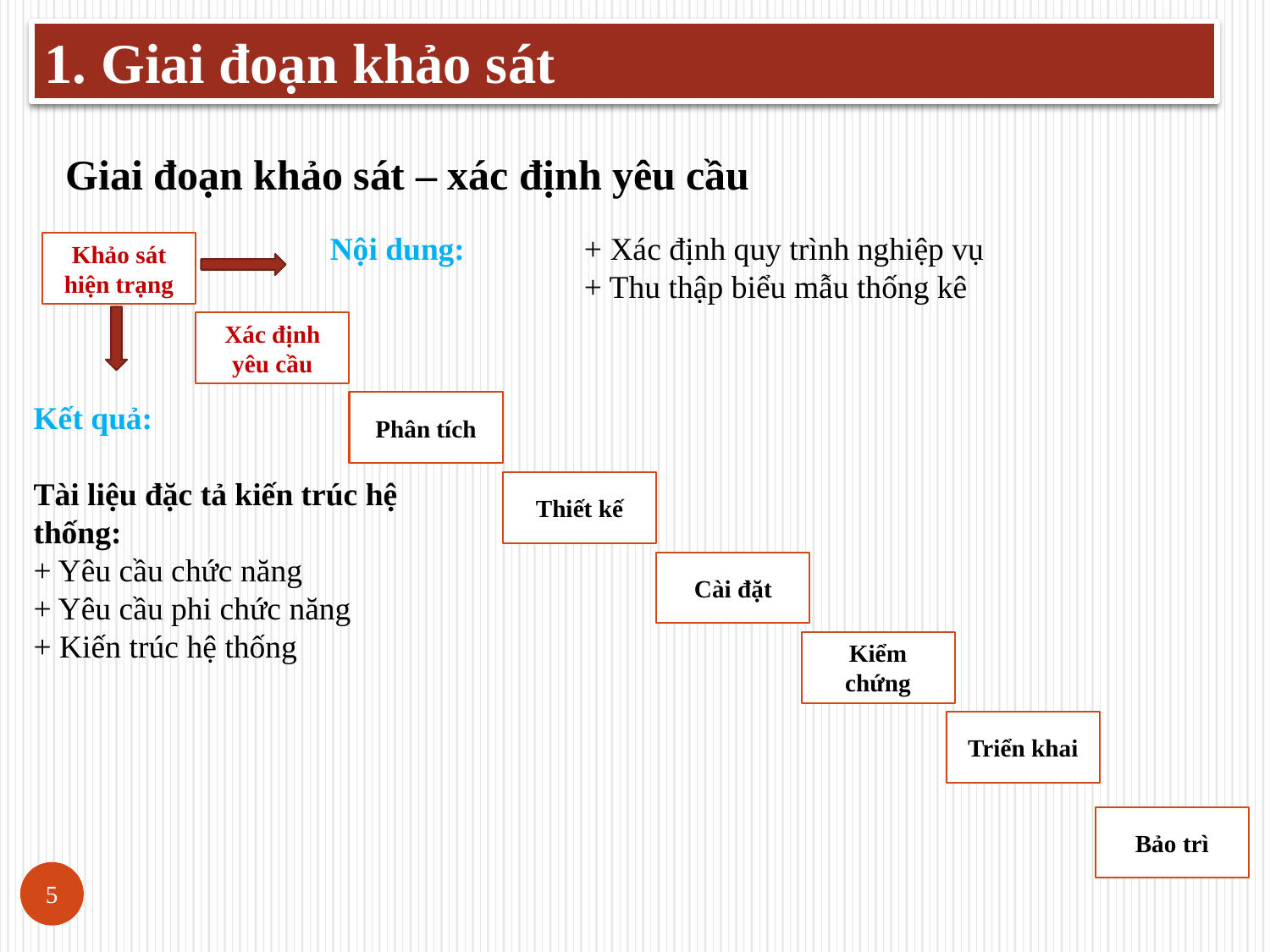

1. Giai đoạn khảo sát
# Giai đoạn khảo sát – xác định yêu cầu
Nội dung:	+ Xác định quy trình nghiệp vụ
		+ Thu thập biểu mẫu thống kê
Khảo sát hiện trạng

Xác định yêu cầu
Kết quả:

Tài liệu đặc tả kiến trúc hệ thống:
+ Yêu cầu chức năng
+ Yêu cầu phi chức năng
+ Kiến trúc hệ thống
Phân tích
Thiết kế
Cài đặt
Kiểm chứng
Triển khai
Bảo trì
5